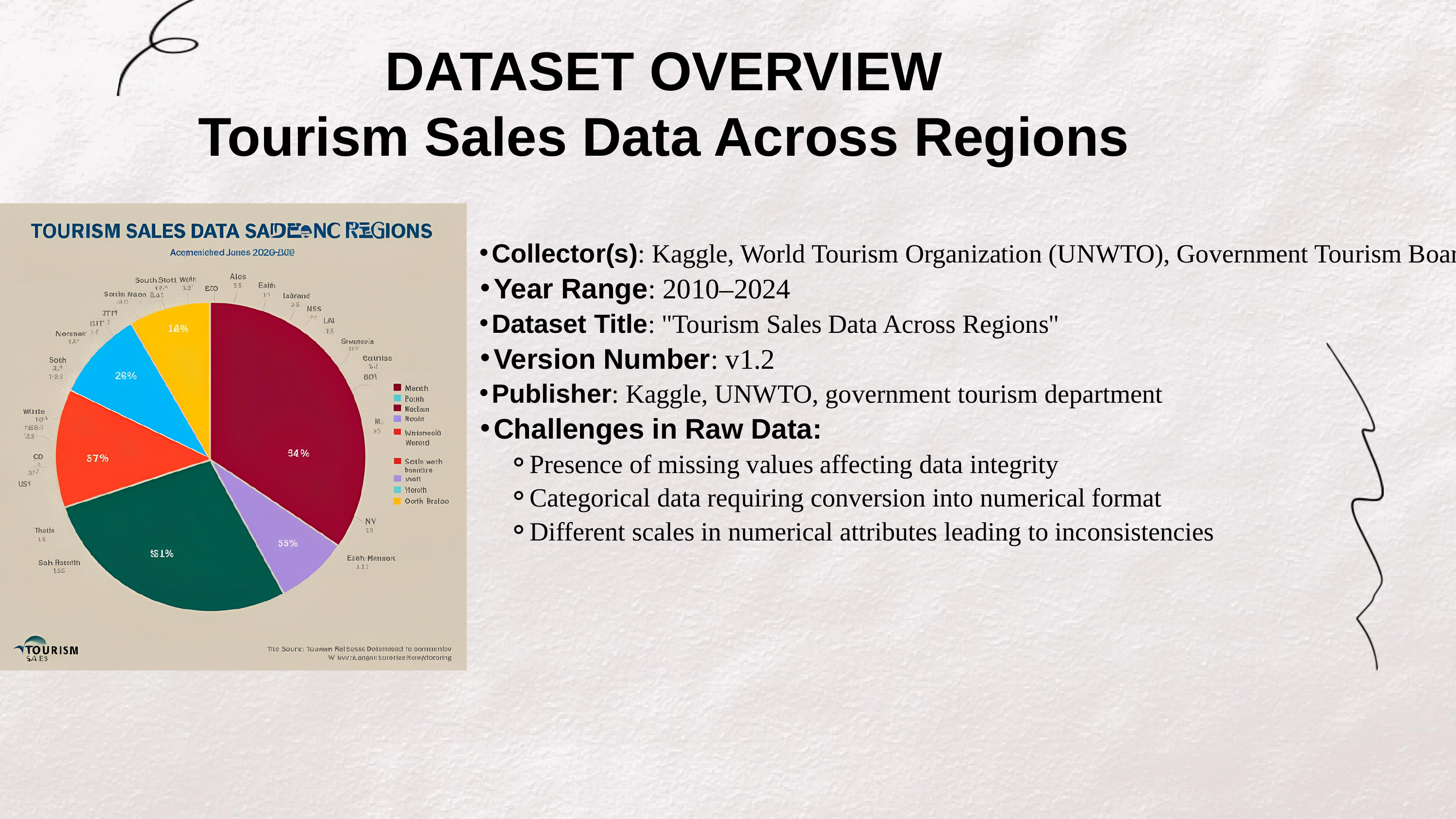

DATASET OVERVIEW
Tourism Sales Data Across Regions

Collector(s): Kaggle, World Tourism Organization (UNWTO), Government Tourism Boards
Year Range: 2010–2024
Dataset Title: "Tourism Sales Data Across Regions"
Version Number: v1.2
Publisher: Kaggle, UNWTO, government tourism department
Challenges in Raw Data:
Presence of missing values affecting data integrity
Categorical data requiring conversion into numerical format
Different scales in numerical attributes leading to inconsistencies